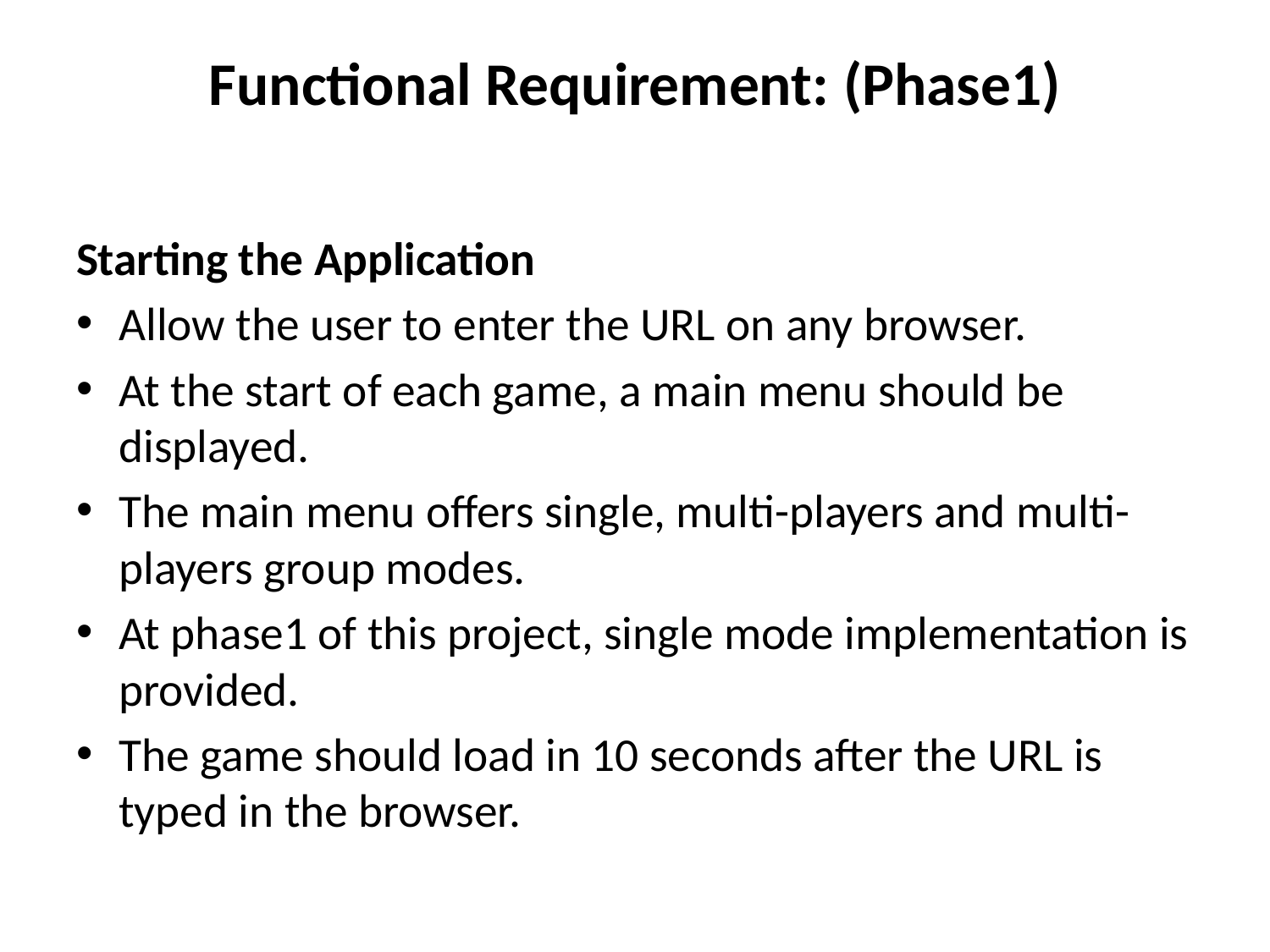

# Functional Requirement: (Phase1)
Starting the Application
Allow the user to enter the URL on any browser.
At the start of each game, a main menu should be displayed.
The main menu offers single, multi-players and multi-players group modes.
At phase1 of this project, single mode implementation is provided.
The game should load in 10 seconds after the URL is typed in the browser.